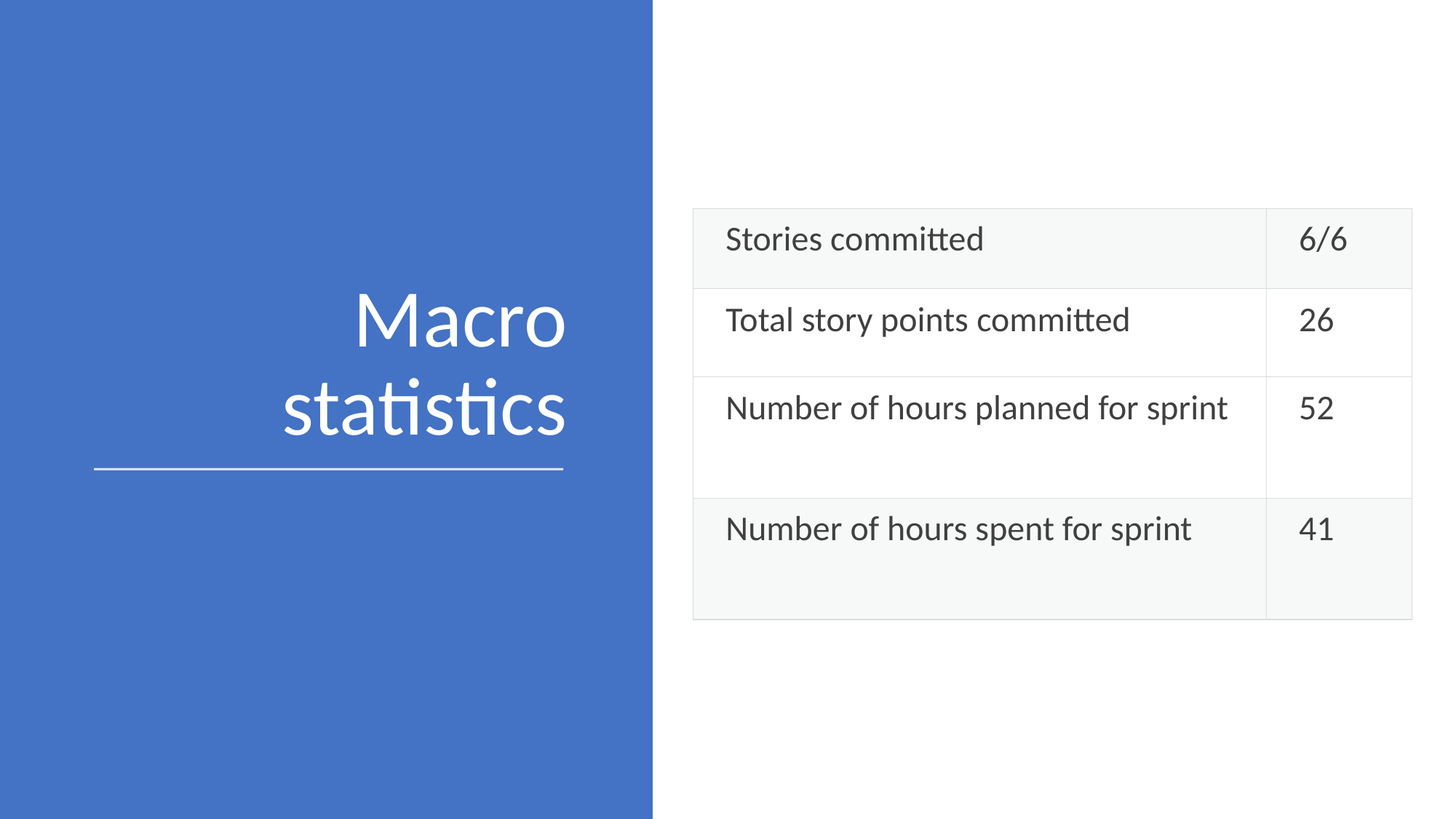

# Macro statistics
| Stories committed | 6/6 |
| --- | --- |
| Total story points committed | 26 |
| Number of hours planned for sprint | 52 |
| Number of hours spent for sprint | 41 |